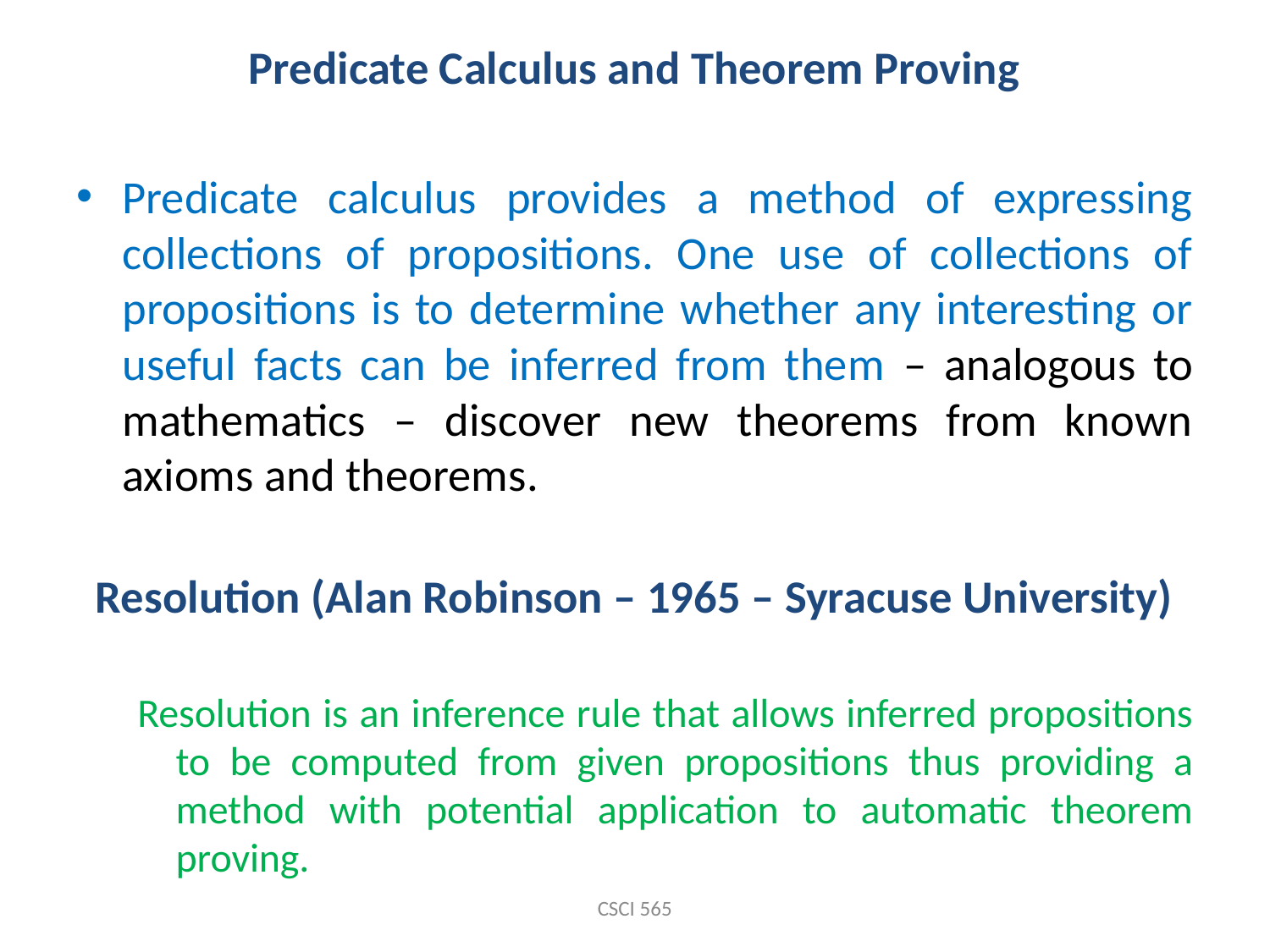

Predicate Calculus and Theorem Proving

Predicate calculus provides a method of expressing collections of propositions. One use of collections of propositions is to determine whether any interesting or useful facts can be inferred from them – analogous to mathematics – discover new theorems from known axioms and theorems.

Resolution (Alan Robinson – 1965 – Syracuse University)

Resolution is an inference rule that allows inferred propositions to be computed from given propositions thus providing a method with potential application to automatic theorem proving.
CSCI 565